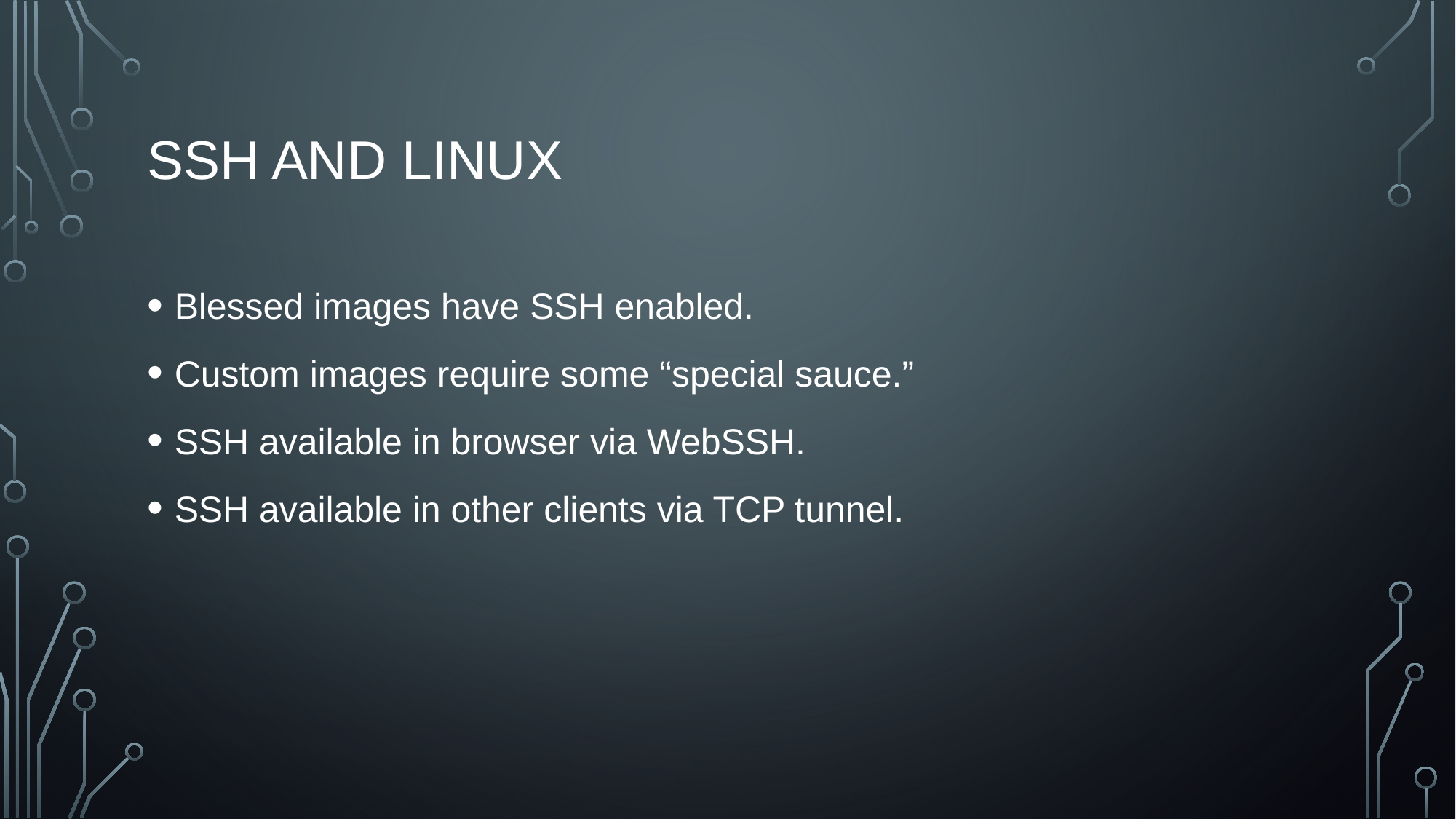

# SSH and Linux
Blessed images have SSH enabled.
Custom images require some “special sauce.”
SSH available in browser via WebSSH.
SSH available in other clients via TCP tunnel.